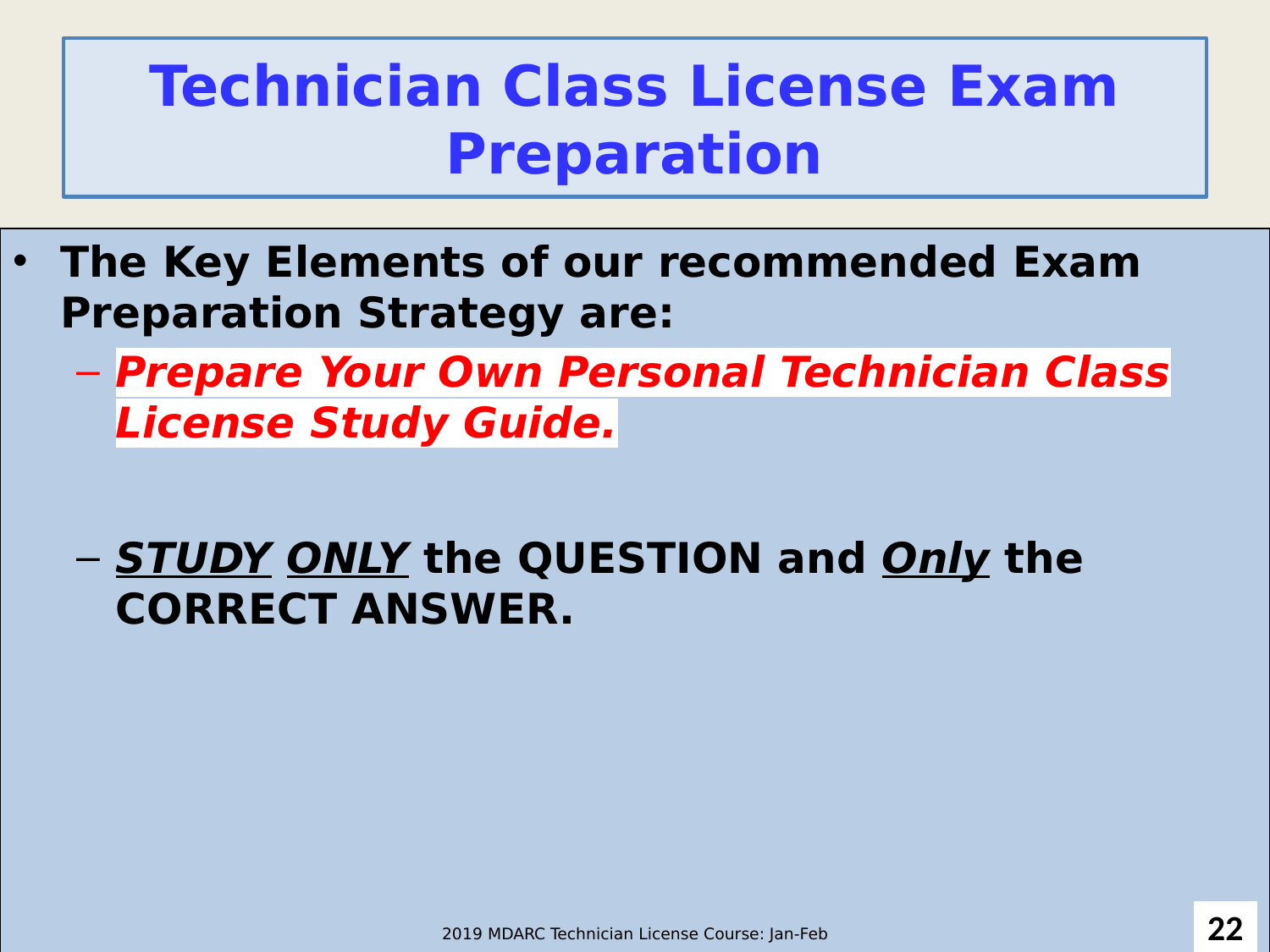

# Technician Class License Exam Preparation
The Key Elements of our recommended Exam Preparation Strategy are:
Prepare Your Own Personal Technician Class License Study Guide.

STUDY ONLY the QUESTION and Only the CORRECT ANSWER.
22
2019 MDARC Technician License Course: Jan-Feb